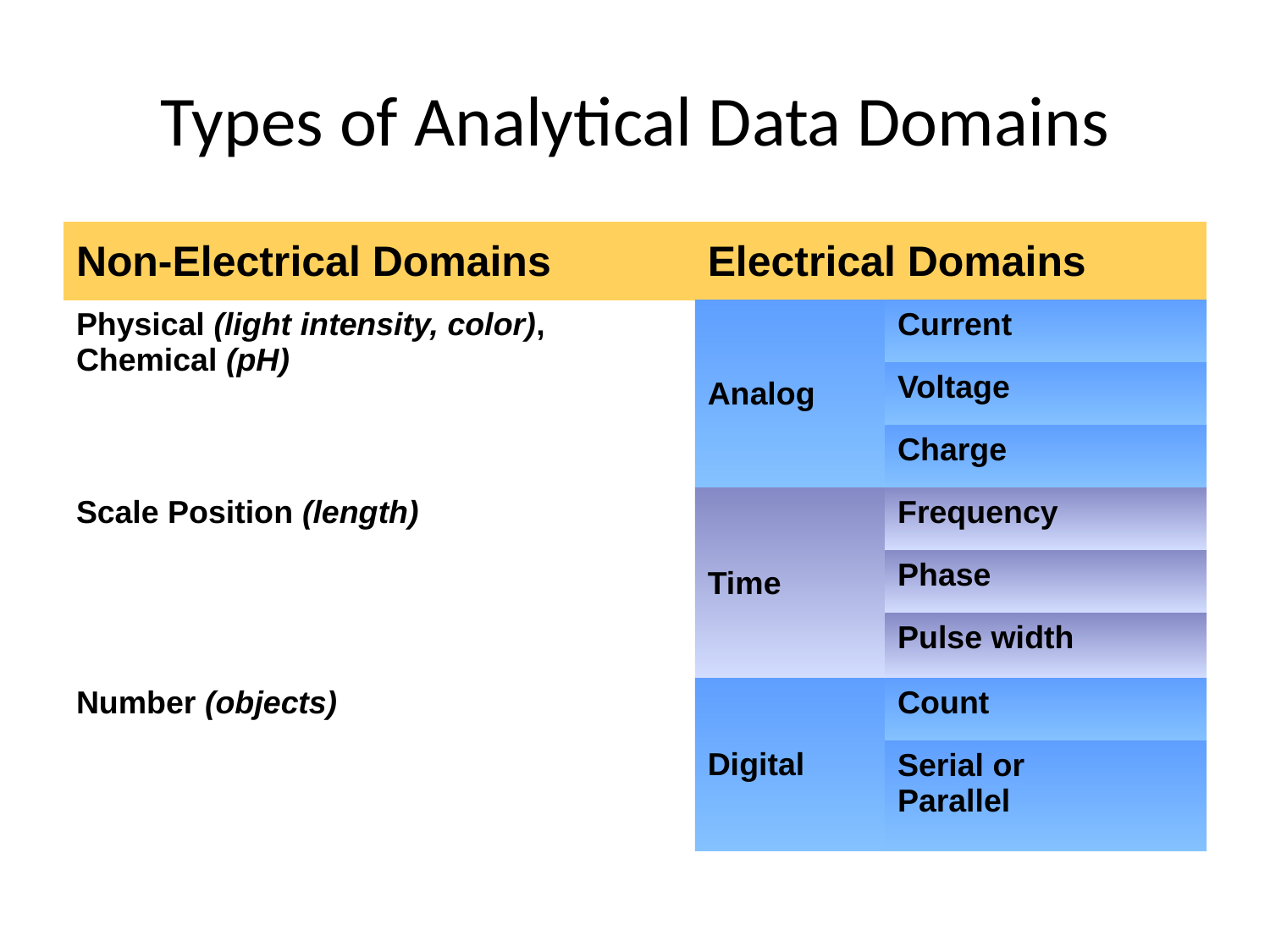

# Types of Analytical Data Domains
| Non-Electrical Domains | Electrical Domains |  |
| --- | --- | --- |
| Physical (light intensity, color), Chemical (pH) | Analog | Current |
|  |  | Voltage |
|  |  | Charge |
| Scale Position (length) | Time | Frequency |
|  |  | Phase |
|  |  | Pulse width |
| Number (objects) | Digital | Count |
|  |  | Serial or Parallel |